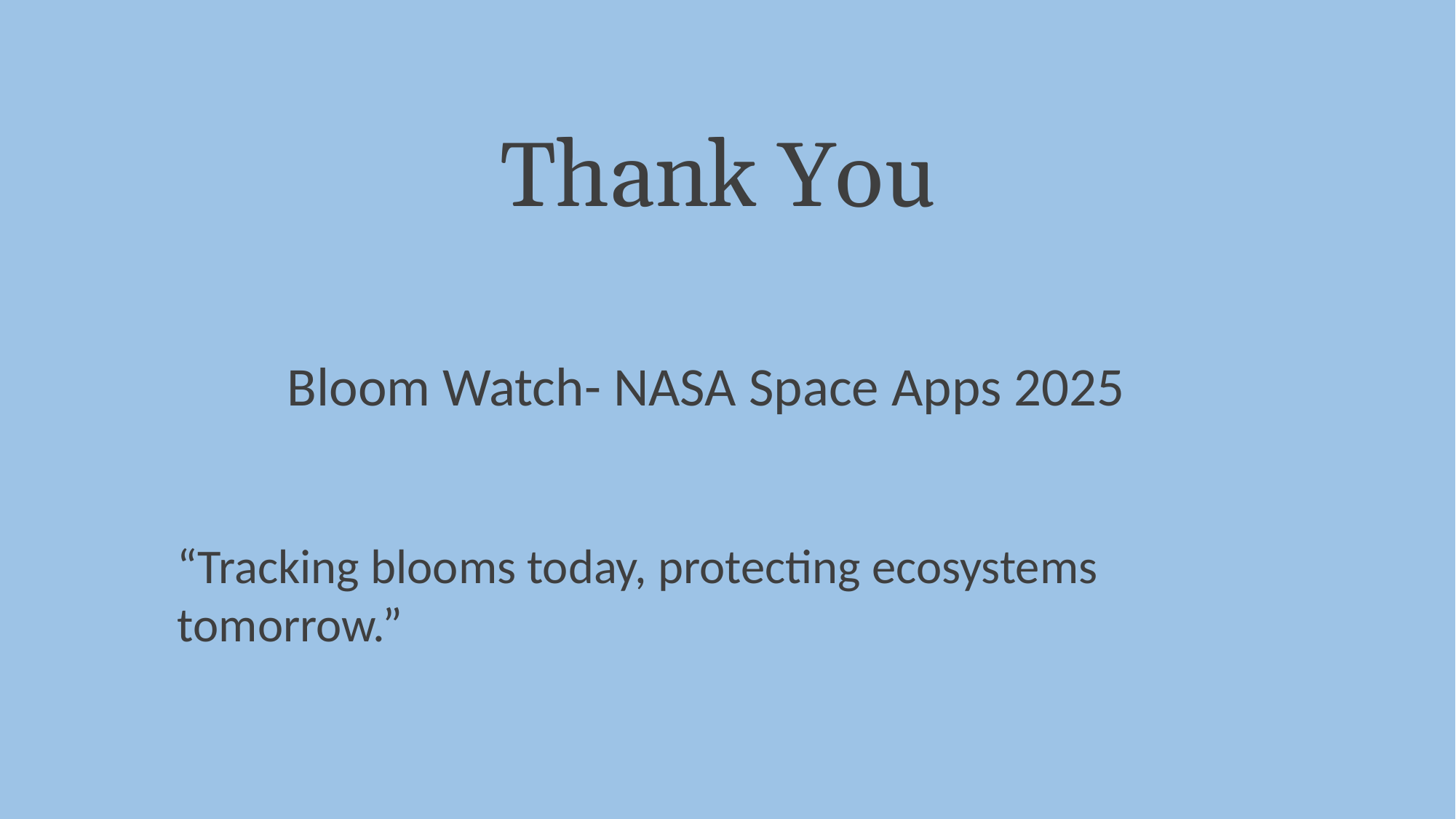

Thank You
Bloom Watch- NASA Space Apps 2025
“Tracking blooms today, protecting ecosystems tomorrow.”